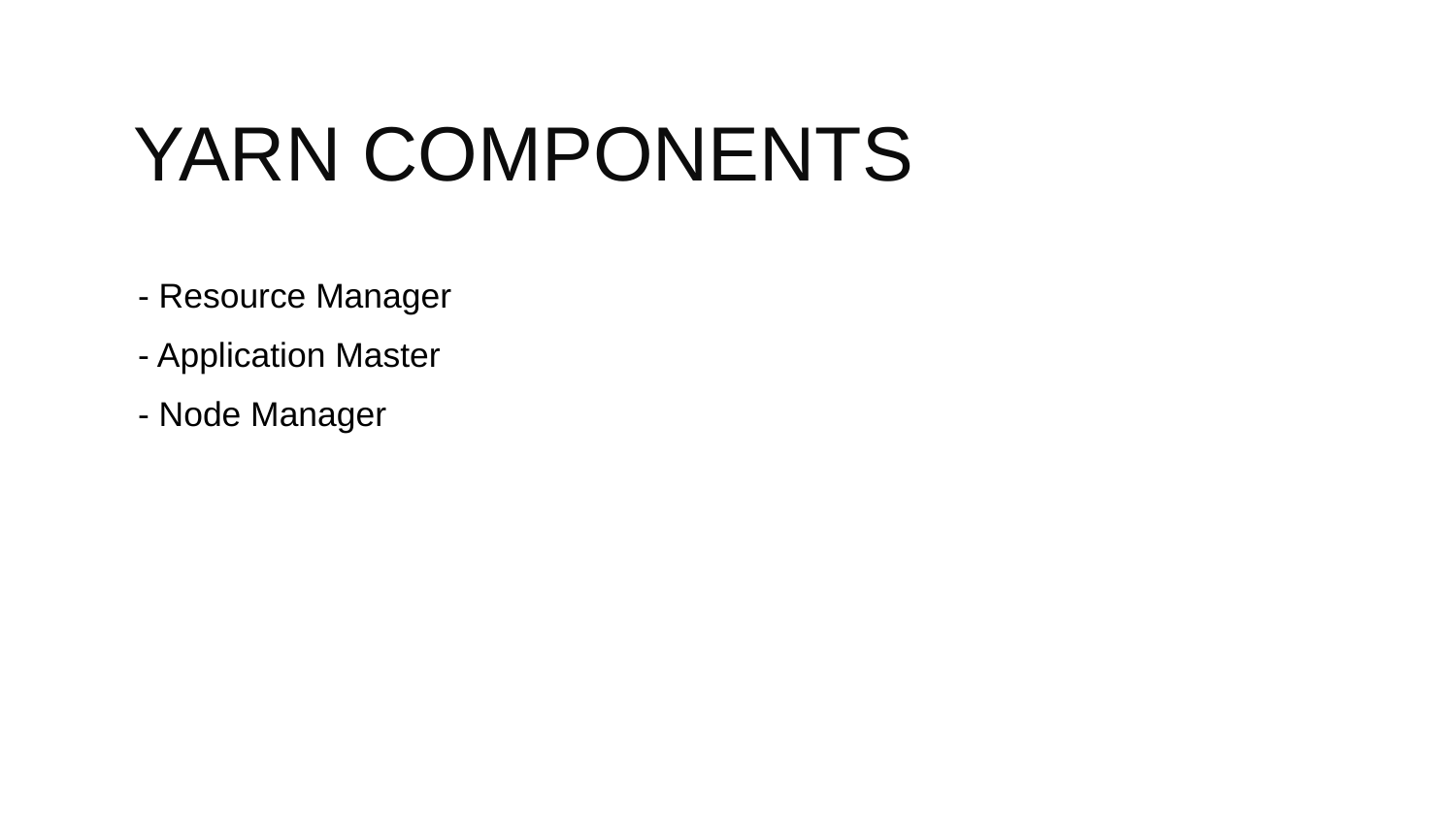

# YARN COMPONENTS
- Resource Manager
- Application Master
- Node Manager